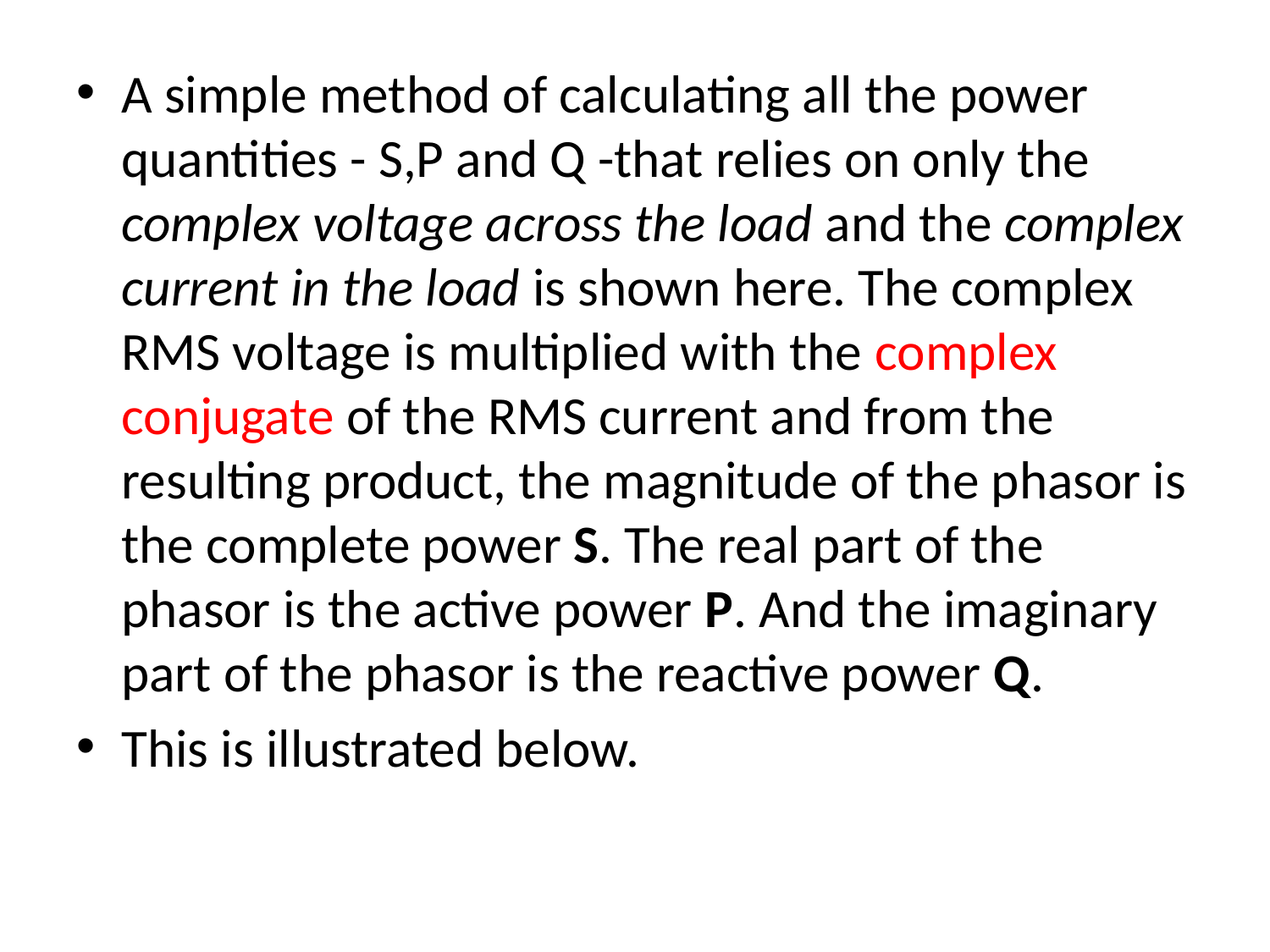

A simple method of calculating all the power quantities - S,P and Q -that relies on only the complex voltage across the load and the complex current in the load is shown here. The complex RMS voltage is multiplied with the complex conjugate of the RMS current and from the resulting product, the magnitude of the phasor is the complete power S. The real part of the phasor is the active power P. And the imaginary part of the phasor is the reactive power Q.
This is illustrated below.